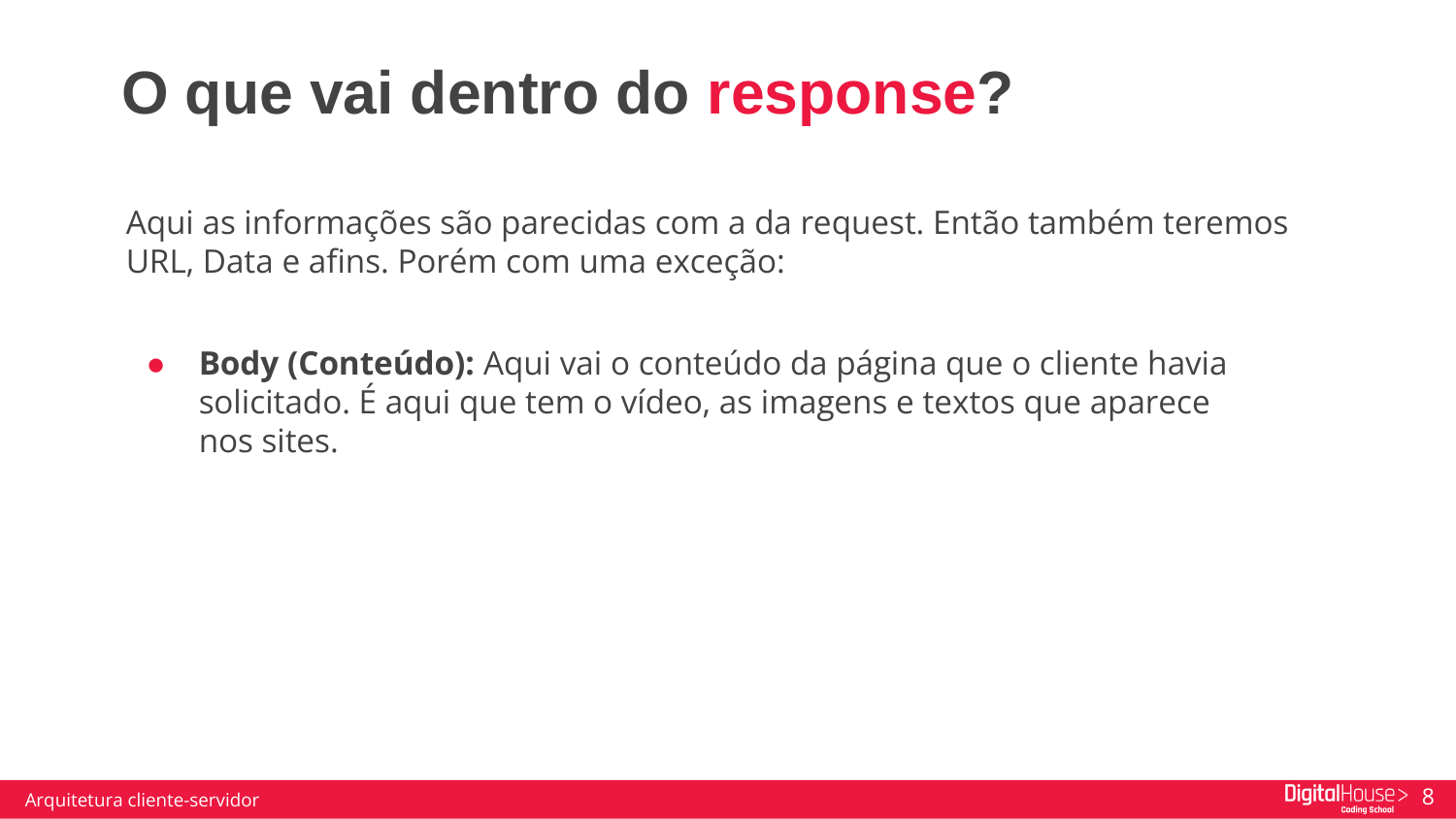

O que vai dentro do response?
Aqui as informações são parecidas com a da request. Então também teremos URL, Data e afins. Porém com uma exceção:

Body (Conteúdo): Aqui vai o conteúdo da página que o cliente havia solicitado. É aqui que tem o vídeo, as imagens e textos que aparece nos sites.